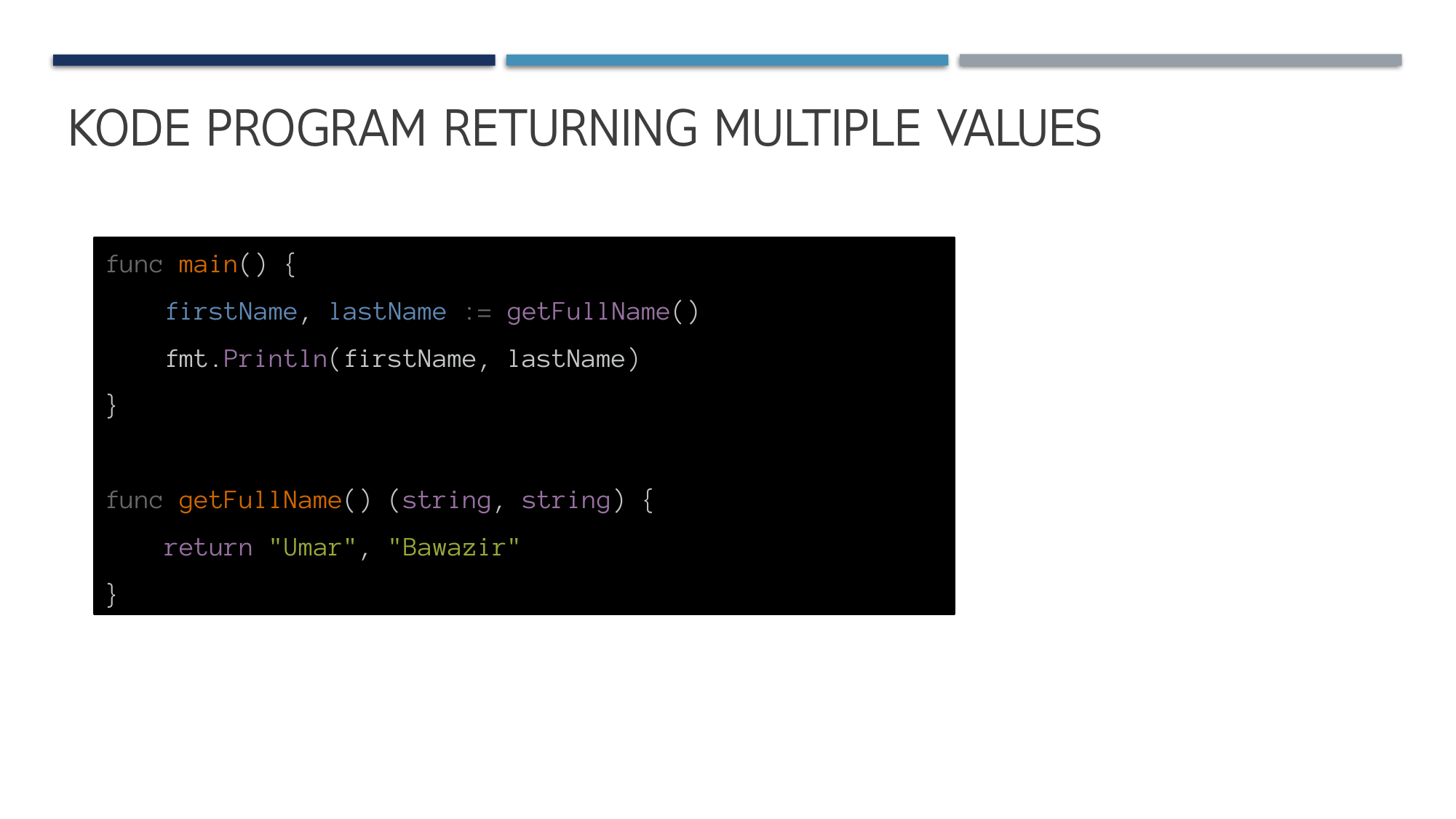

# Kode Program Returning Multiple Values
func main() {
    firstName, lastName := getFullName()
    fmt.Println(firstName, lastName)
}

func getFullName() (string, string) {
    return "Umar", "Bawazir"
}